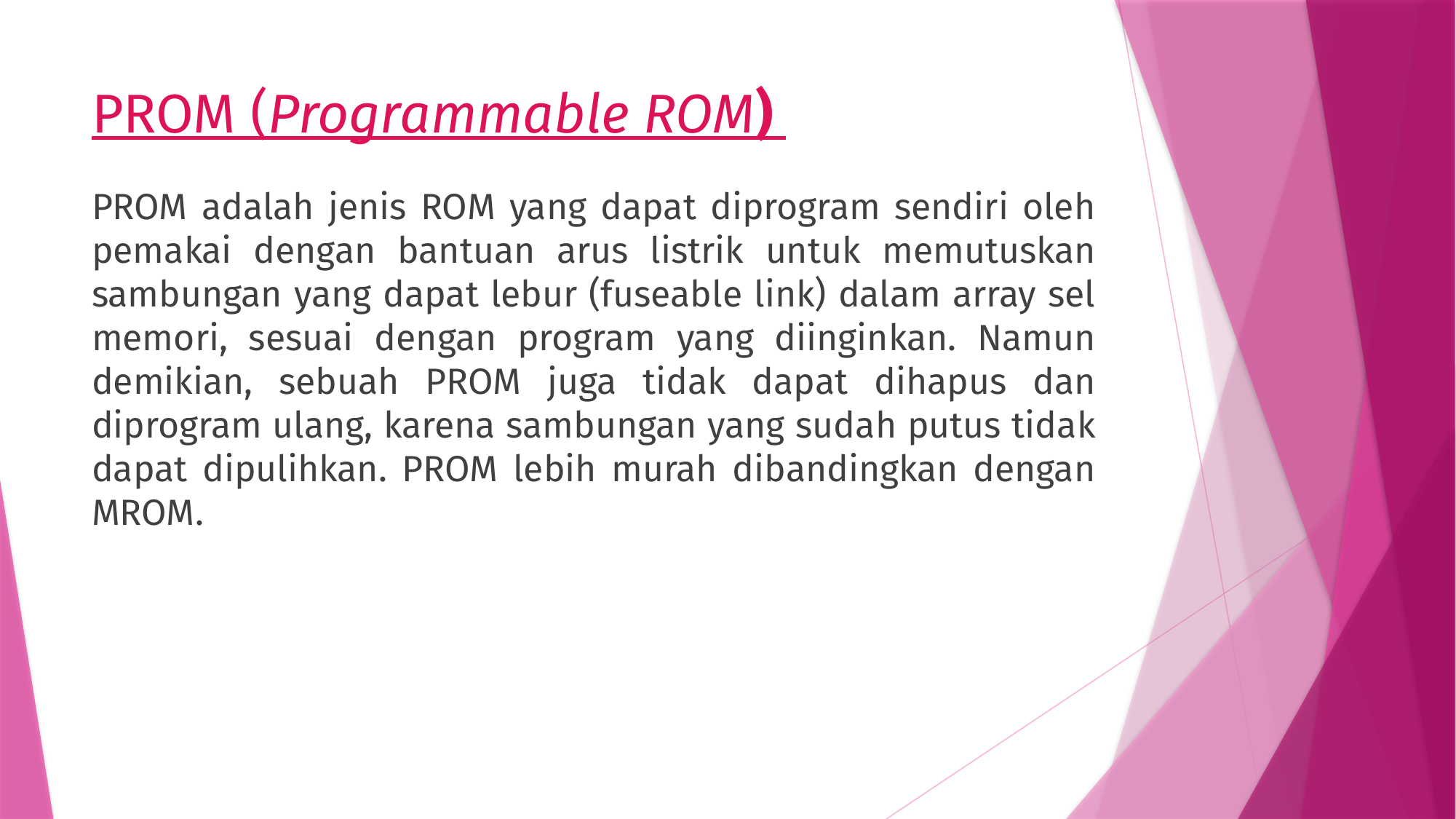

# PROM (Programmable ROM)
PROM adalah jenis ROM yang dapat diprogram sendiri oleh pemakai dengan bantuan arus listrik untuk memutuskan sambungan yang dapat lebur (fuseable link) dalam array sel memori, sesuai dengan program yang diinginkan. Namun demikian, sebuah PROM juga tidak dapat dihapus dan diprogram ulang, karena sambungan yang sudah putus tidak dapat dipulihkan. PROM lebih murah dibandingkan dengan MROM.